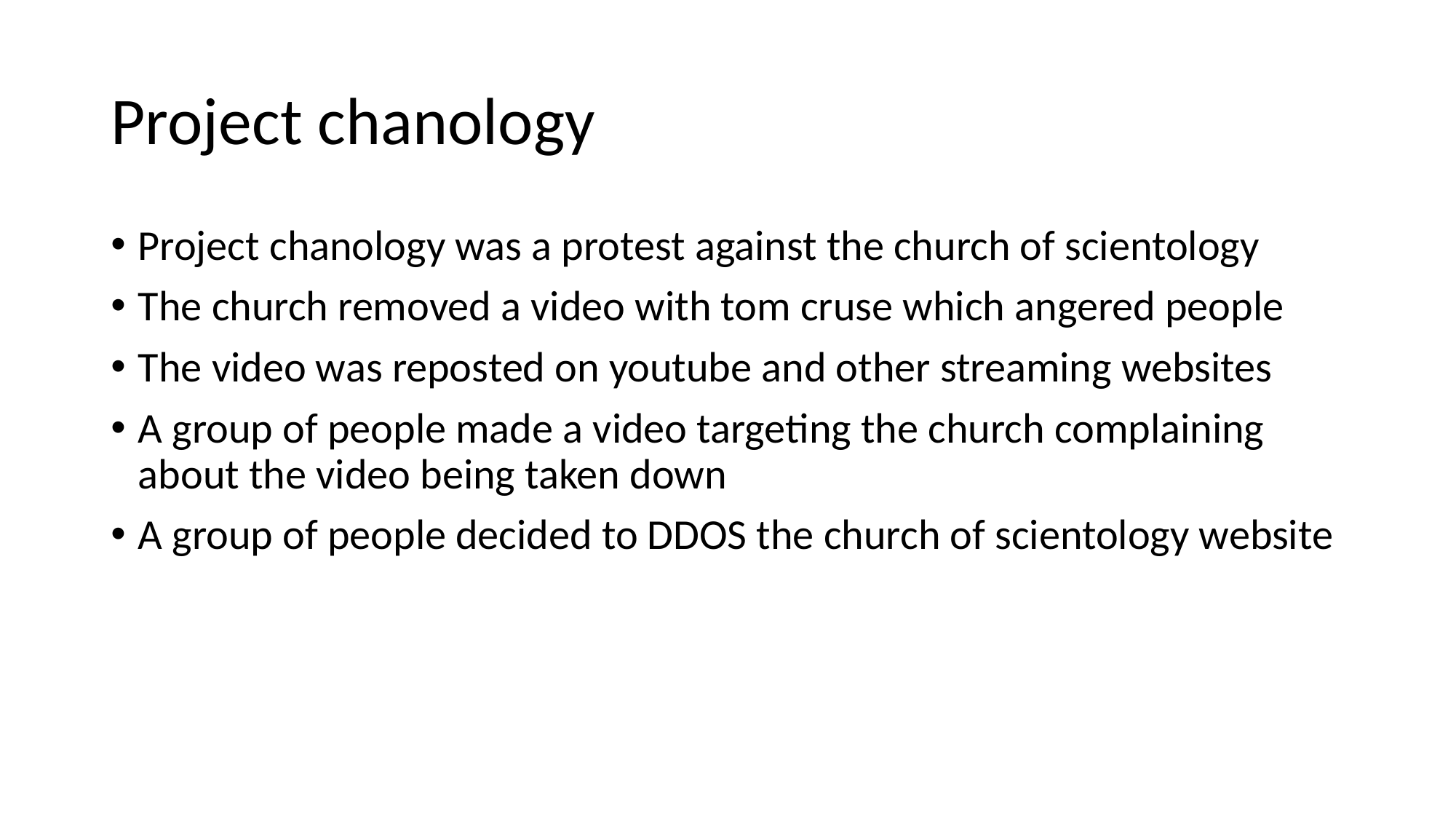

# Project chanology
Project chanology was a protest against the church of scientology
The church removed a video with tom cruse which angered people
The video was reposted on youtube and other streaming websites
A group of people made a video targeting the church complaining about the video being taken down
A group of people decided to DDOS the church of scientology website